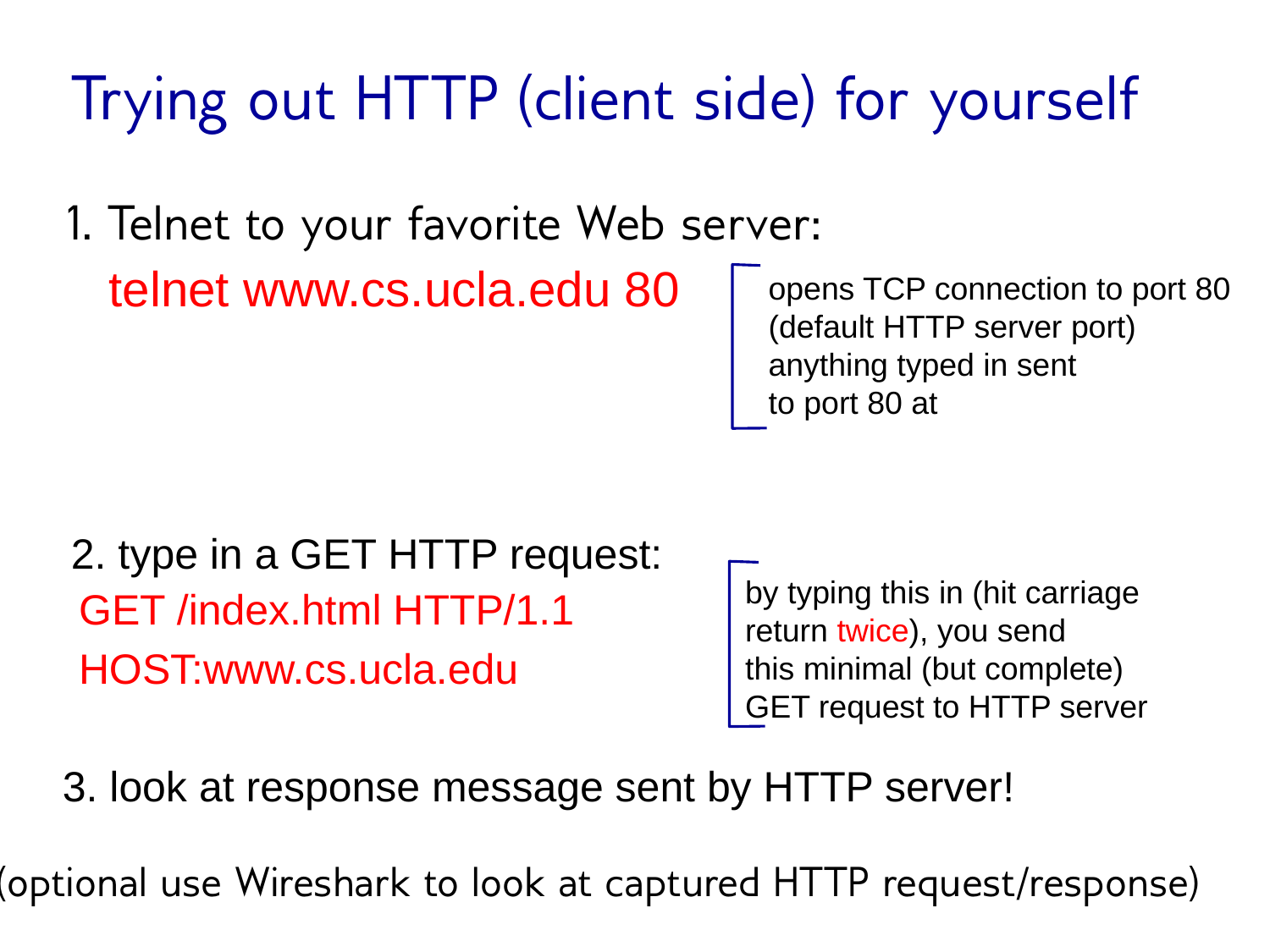

# Trying out HTTP (client side) for yourself
1. Telnet to your favorite Web server:

telnet www.cs.ucla.edu 80

opens TCP connection to port 80
(default HTTP server port)
anything typed in sent
to port 80 at

2. type in a GET HTTP request:

by typing this in (hit carriage
return twice), you send
this minimal (but complete)
GET request to HTTP server
GET /index.html HTTP/1.1
HOST:www.cs.ucla.edu

3. look at response message sent by HTTP server!
(optional use Wireshark to look at captured HTTP request/response)